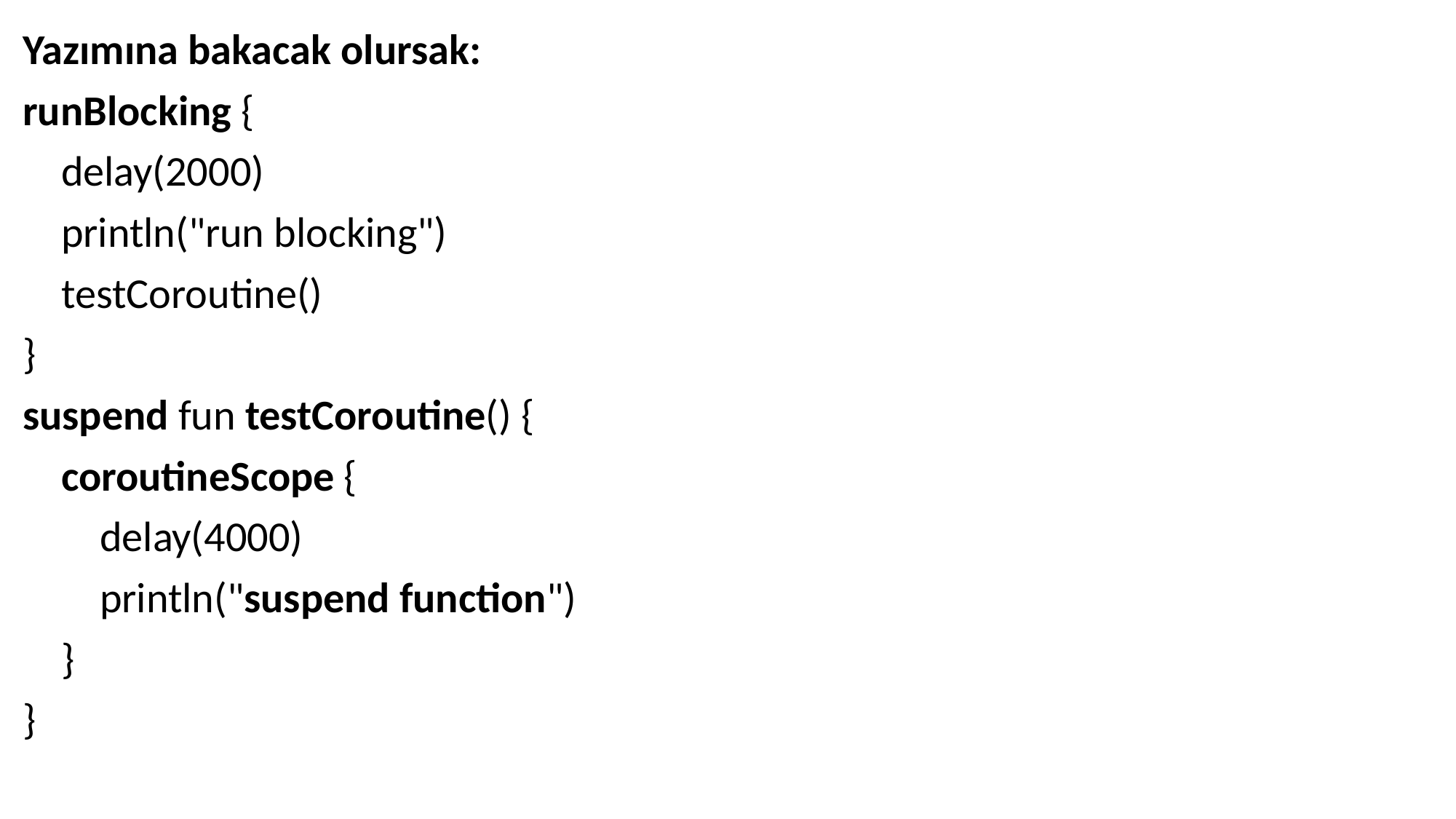

Yazımına bakacak olursak:
runBlocking {
    delay(2000)
    println("run blocking")
    testCoroutine()
}
suspend fun testCoroutine() {
    coroutineScope {
        delay(4000)
        println("suspend function")
    }
}